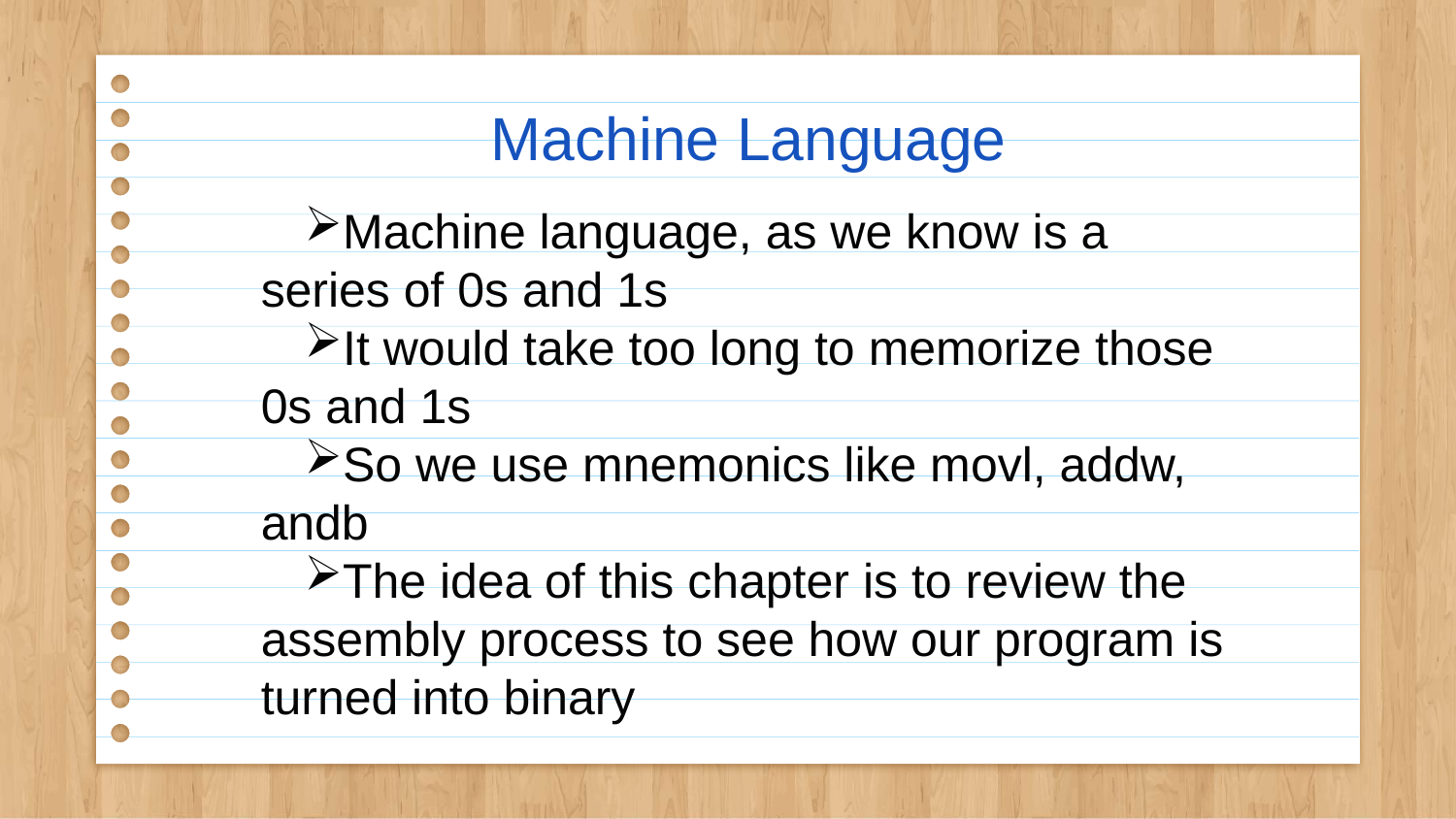

# Machine Language
Machine language, as we know is a series of 0s and 1s
It would take too long to memorize those 0s and 1s
So we use mnemonics like movl, addw, andb
The idea of this chapter is to review the assembly process to see how our program is turned into binary